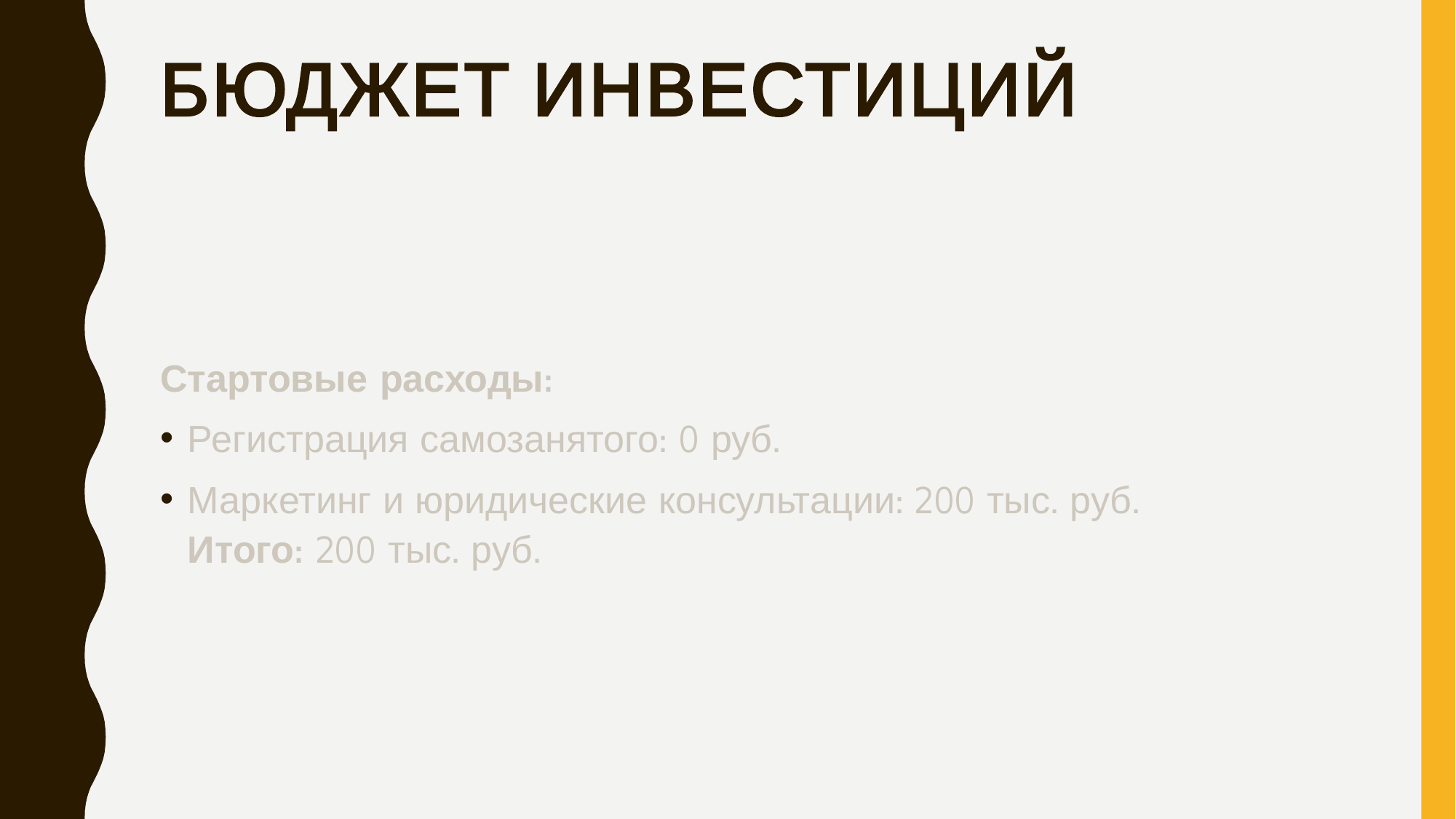

# Бюджет инвестиций
Стартовые расходы:
Регистрация самозанятого: 0 руб.
Маркетинг и юридические консультации: 200 тыс. руб.
Итого: 200 тыс. руб.